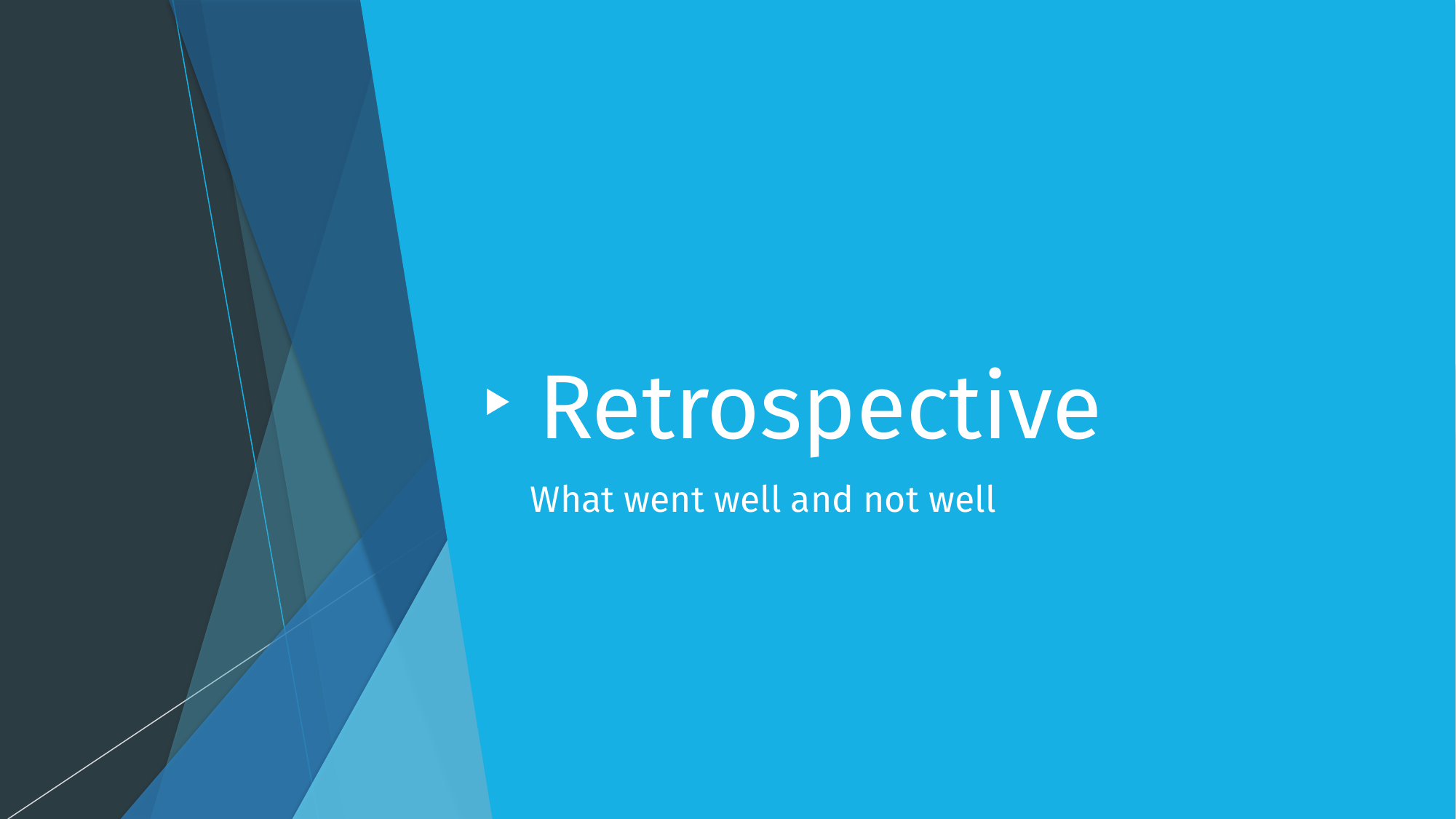

# Retrospective

What went well and not well